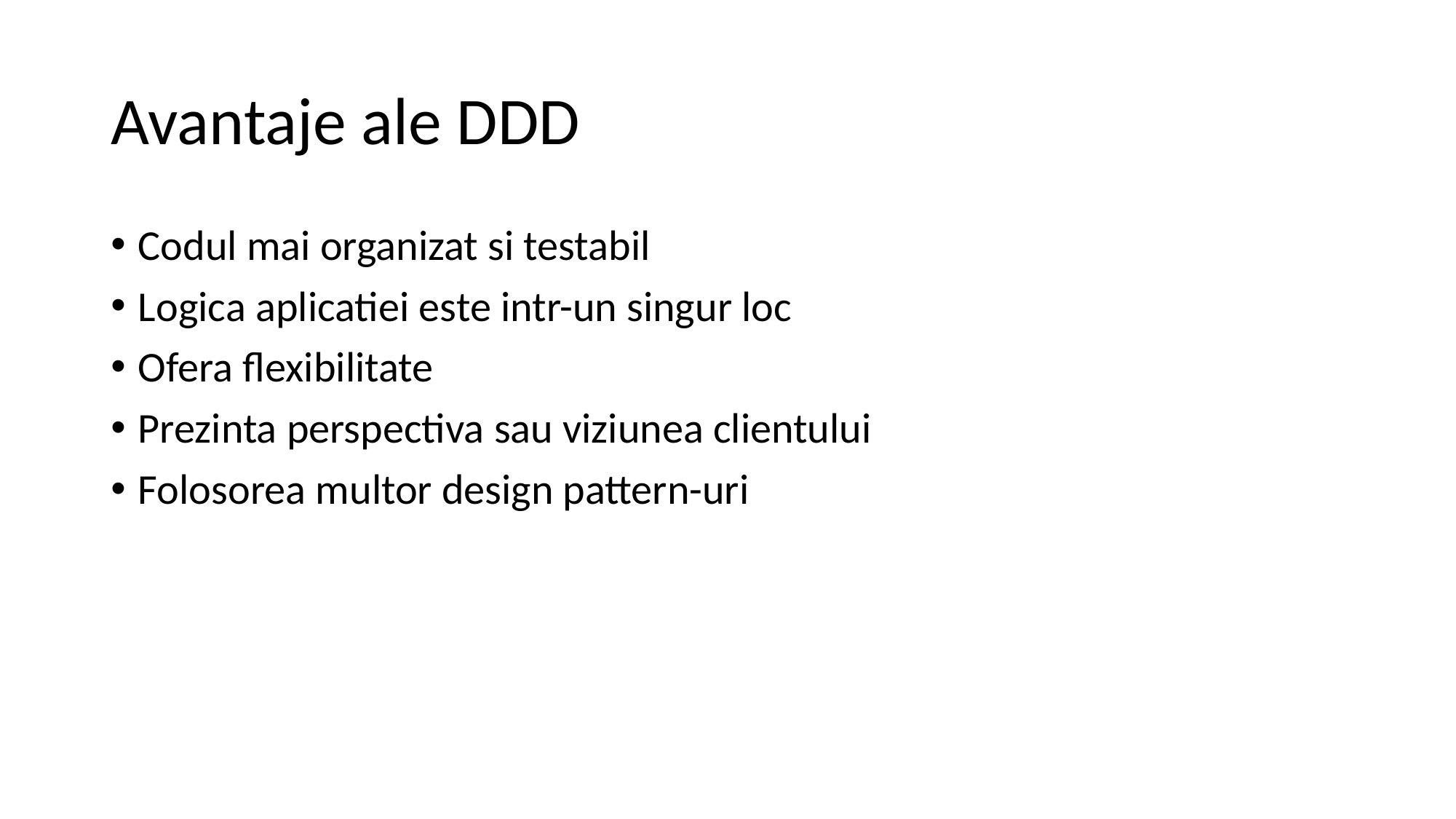

# Avantaje ale DDD
Codul mai organizat si testabil
Logica aplicatiei este intr-un singur loc
Ofera flexibilitate
Prezinta perspectiva sau viziunea clientului
Folosorea multor design pattern-uri